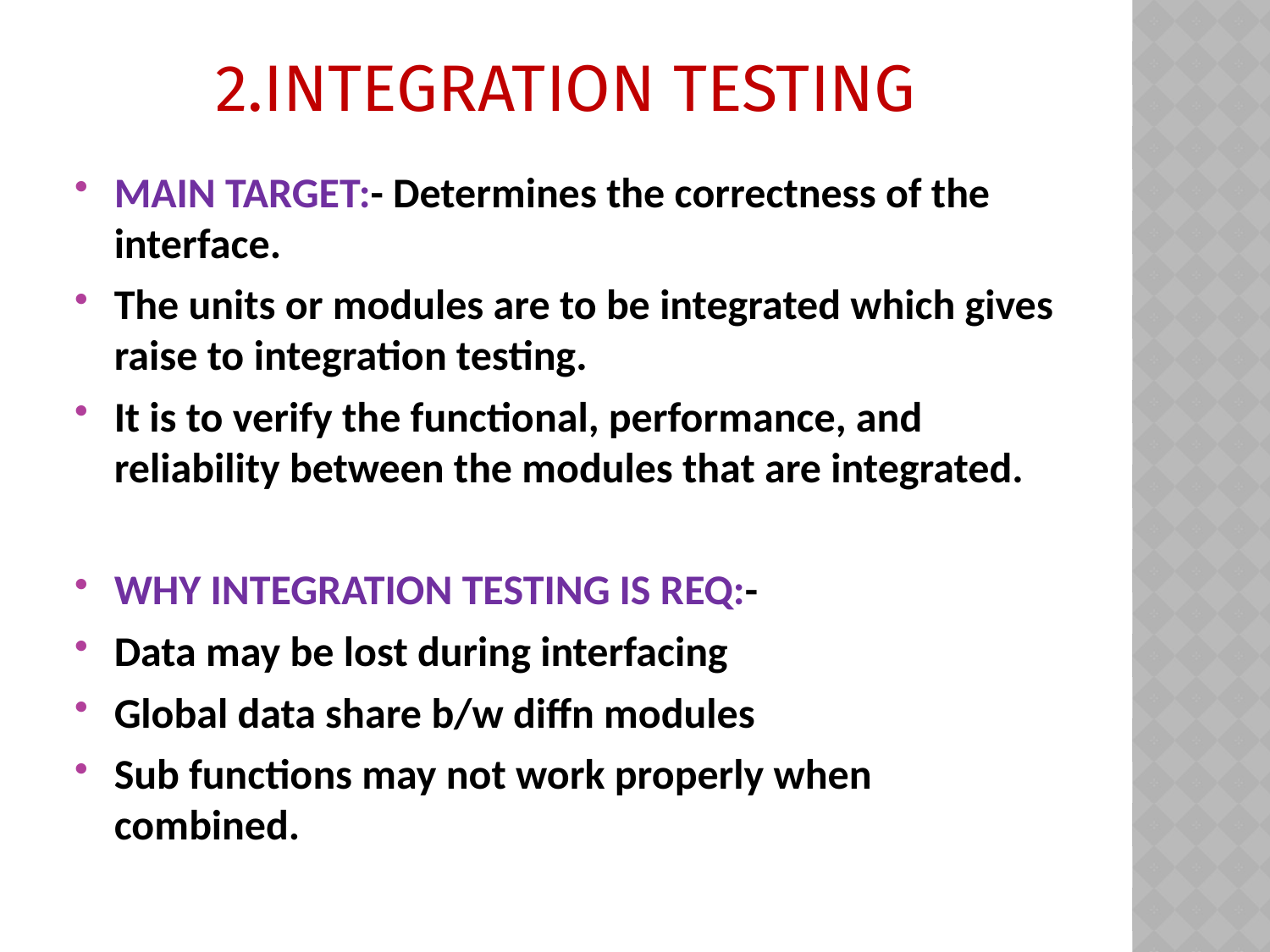

# 2.Integration testing
MAIN TARGET:- Determines the correctness of the interface.
The units or modules are to be integrated which gives raise to integration testing.
It is to verify the functional, performance, and reliability between the modules that are integrated.

WHY INTEGRATION TESTING IS REQ:-
Data may be lost during interfacing
Global data share b/w diffn modules
Sub functions may not work properly when combined.